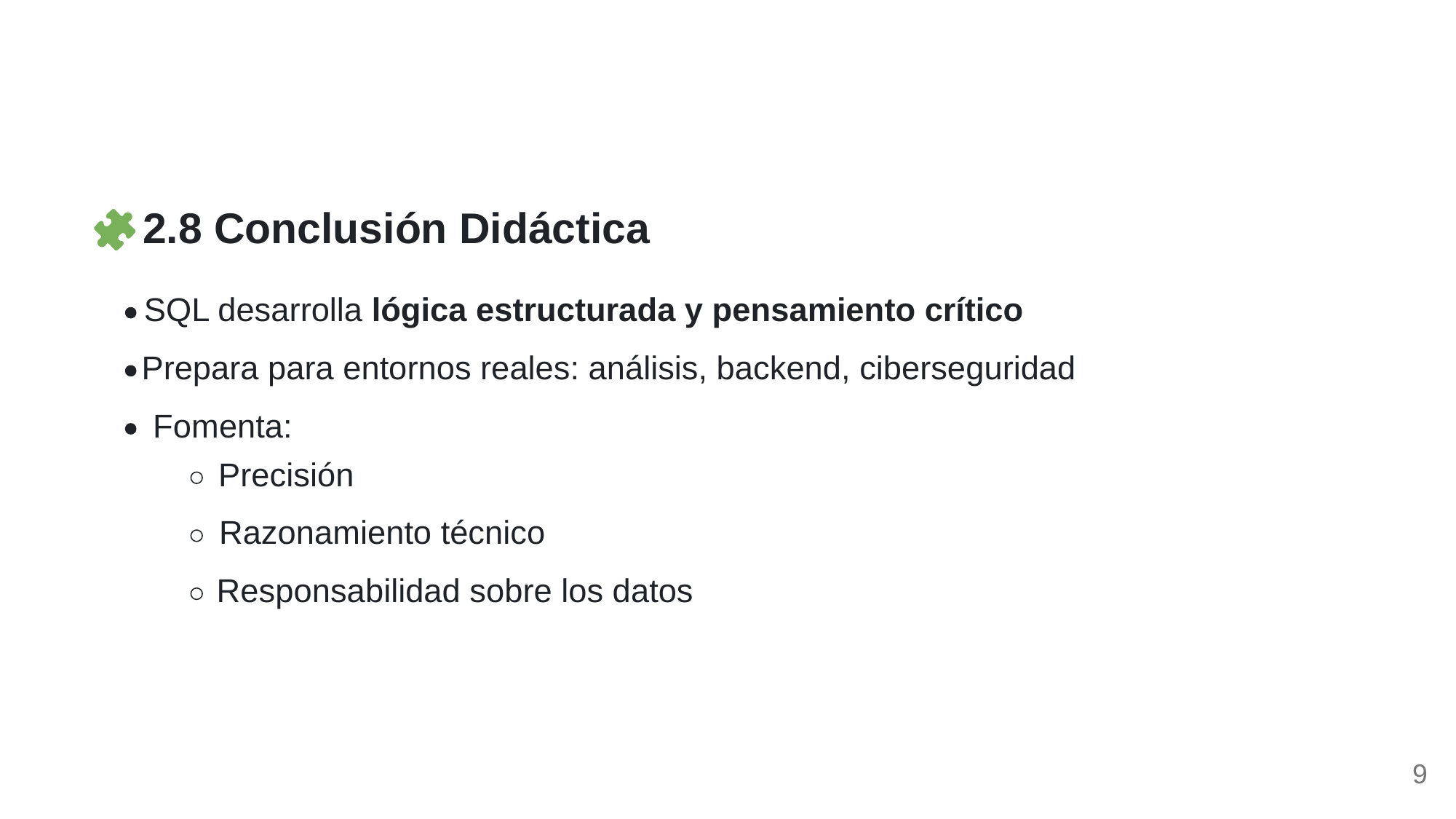

2.8 Conclusión Didáctica

SQL desarrolla lógica estructurada y pensamiento crítico

Prepara para entornos reales: análisis, backend, ciberseguridad

Fomenta:

Precisión

Razonamiento técnico

Responsabilidad sobre los datos

9